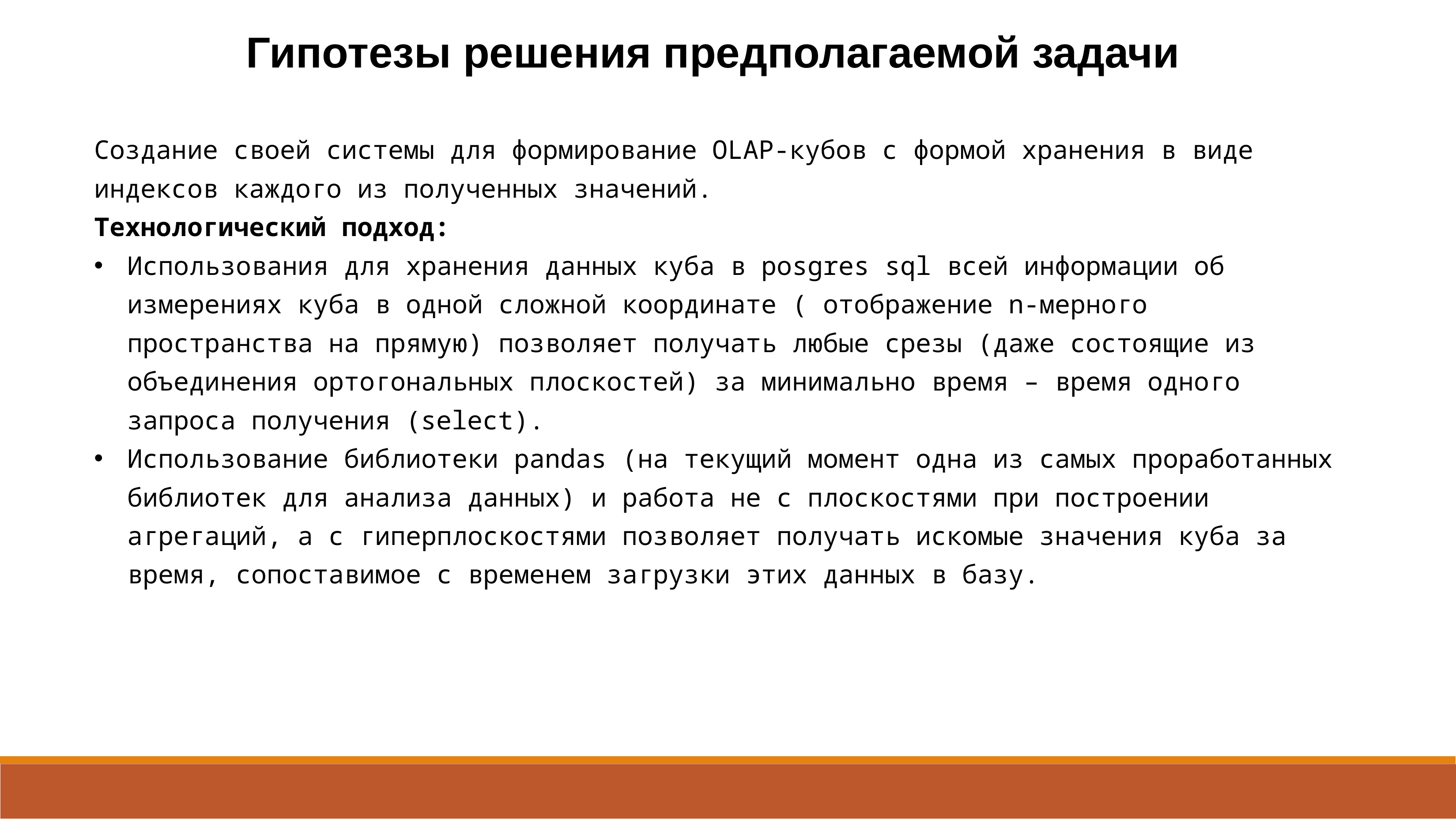

Гипотезы решения предполагаемой задачи
Создание своей системы для формирование OLAP-кубов с формой хранения в виде индексов каждого из полученных значений.
Технологический подход:
Использования для хранения данных куба в posgres sql всей информации об измерениях куба в одной сложной координате ( отображение n-мерного пространства на прямую) позволяет получать любые срезы (даже состоящие из объединения ортогональных плоскостей) за минимально время – время одного запроса получения (select).
Использование библиотеки pandas (на текущий момент одна из самых проработанных библиотек для анализа данных) и работа не с плоскостями при построении агрегаций, а с гиперплоскостями позволяет получать искомые значения куба за время, сопоставимое с временем загрузки этих данных в базу.